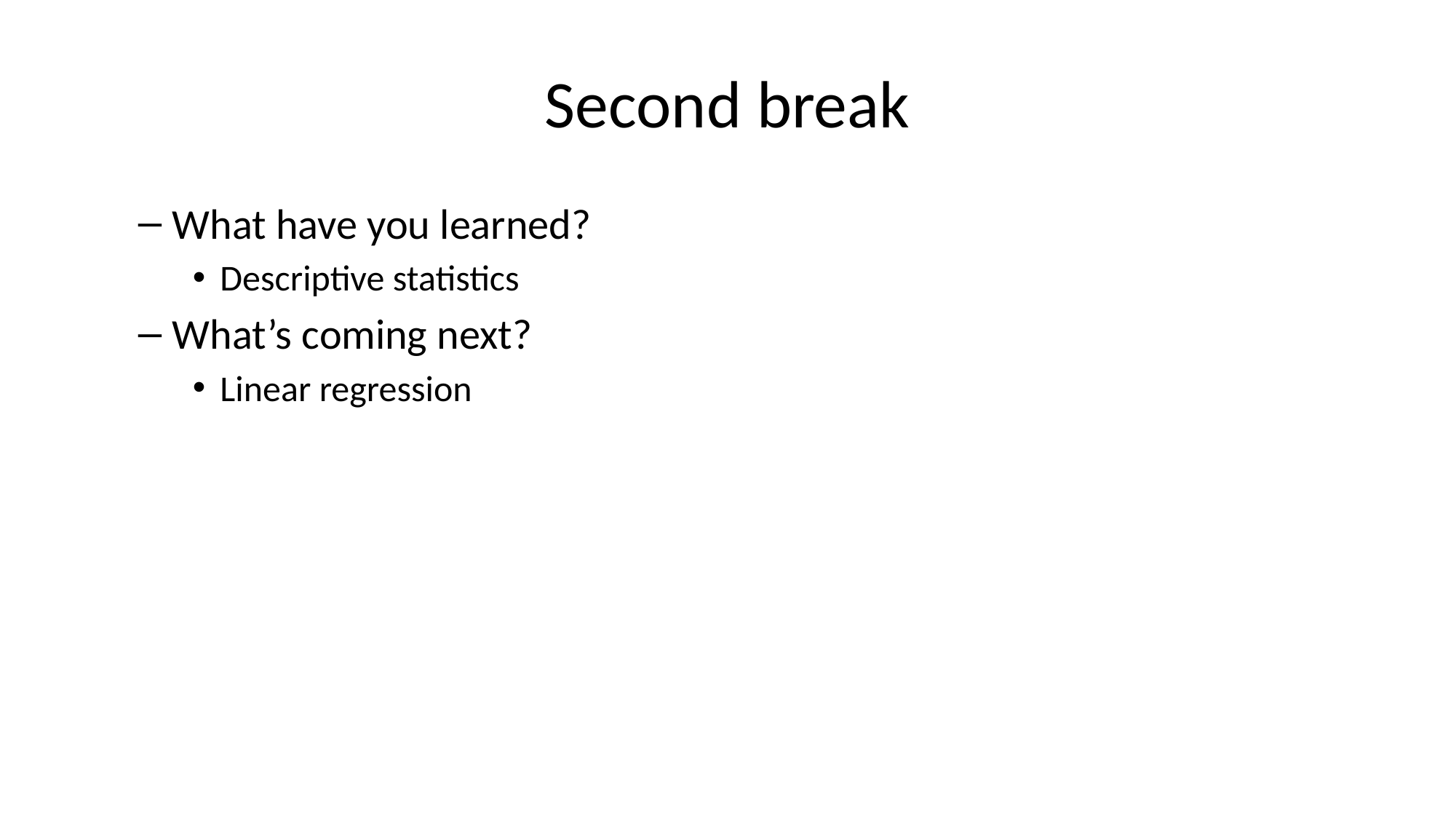

# Second break
What have you learned?
Descriptive statistics
What’s coming next?
Linear regression